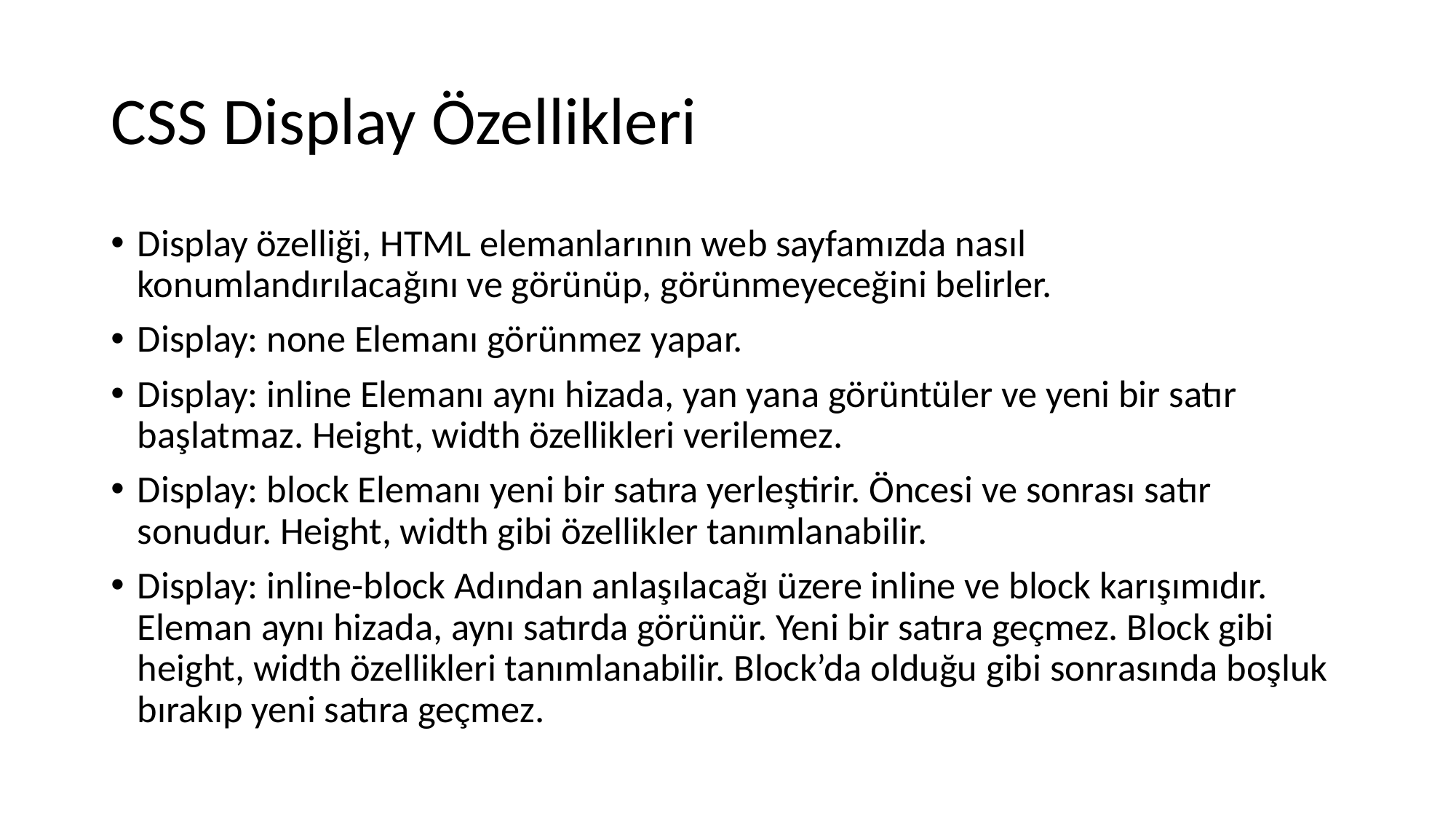

# CSS Display Özellikleri
Display özelliği, HTML elemanlarının web sayfamızda nasıl konumlandırılacağını ve görünüp, görünmeyeceğini belirler.
Display: none Elemanı görünmez yapar.
Display: inline Elemanı aynı hizada, yan yana görüntüler ve yeni bir satır başlatmaz. Height, width özellikleri verilemez.
Display: block Elemanı yeni bir satıra yerleştirir. Öncesi ve sonrası satır sonudur. Height, width gibi özellikler tanımlanabilir.
Display: inline-block Adından anlaşılacağı üzere inline ve block karışımıdır. Eleman aynı hizada, aynı satırda görünür. Yeni bir satıra geçmez. Block gibi height, width özellikleri tanımlanabilir. Block’da olduğu gibi sonrasında boşluk bırakıp yeni satıra geçmez.